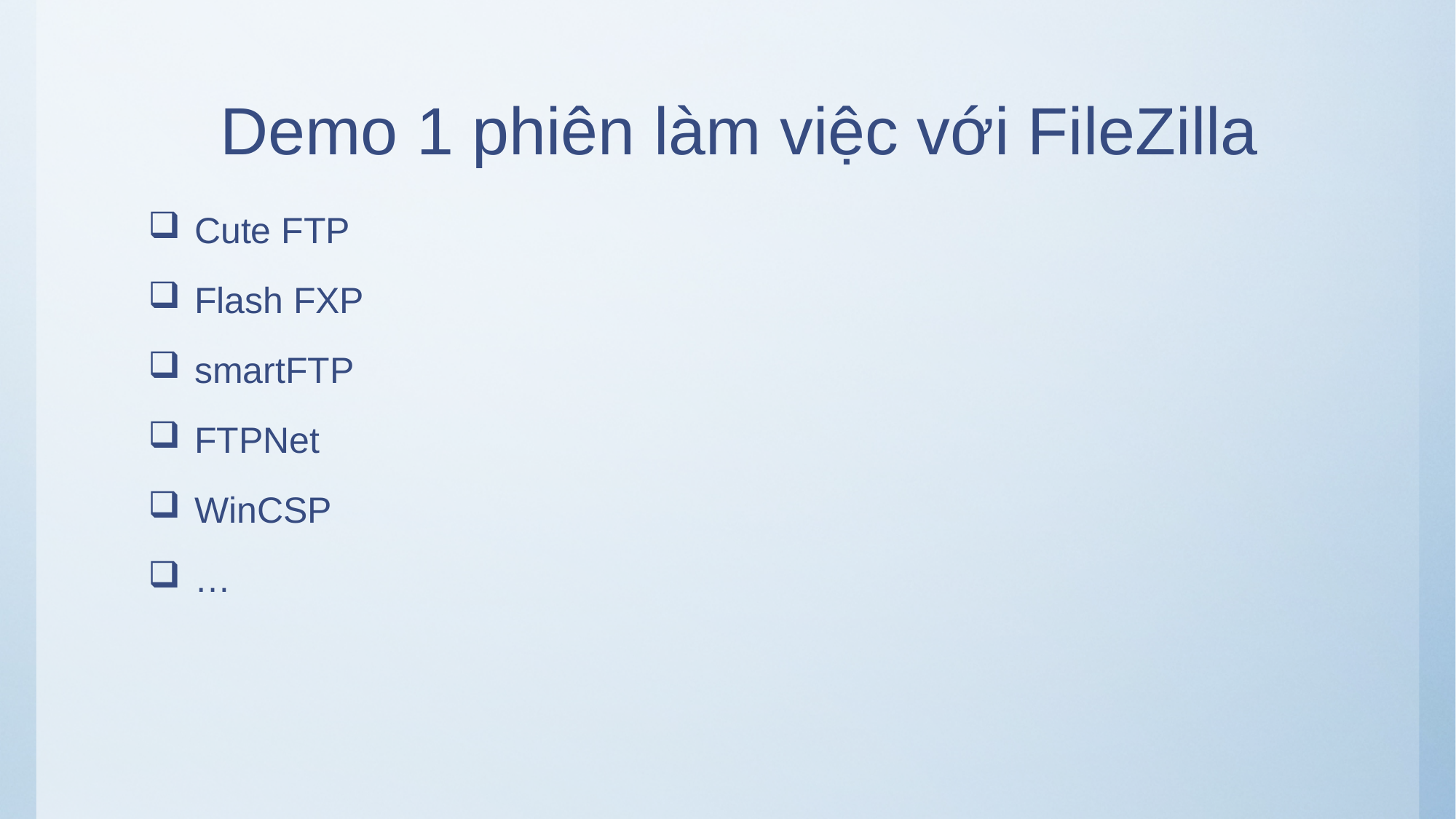

# Demo 1 phiên làm việc với FileZilla
 Cute FTP
 Flash FXP
 smartFTP
 FTPNet
 WinCSP
 …